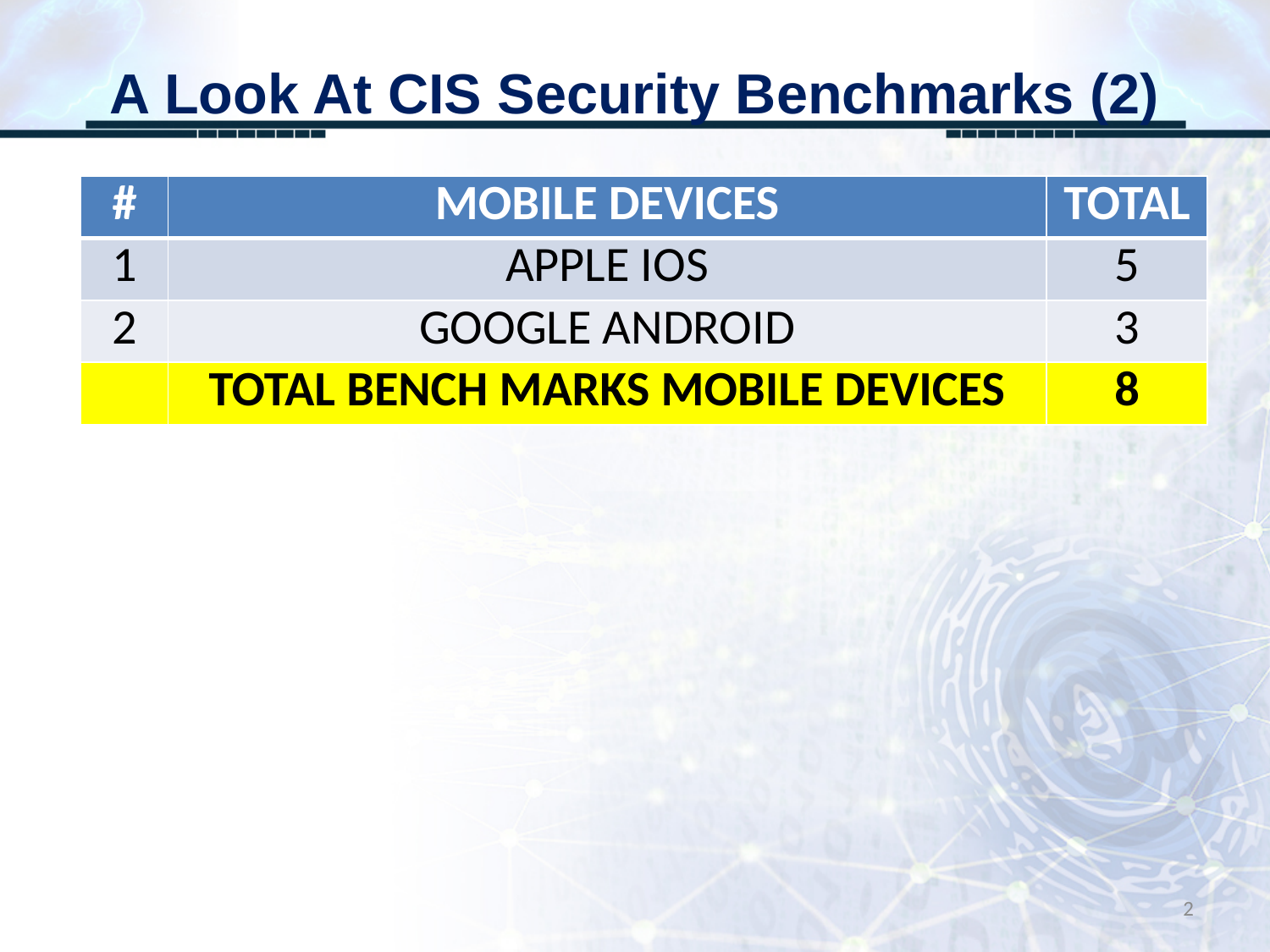

# A Look At CIS Security Benchmarks (2)
| # | MOBILE DEVICES | TOTAL |
| --- | --- | --- |
| 1 | APPLE IOS | 5 |
| 2 | GOOGLE ANDROID | 3 |
|  | TOTAL BENCH MARKS MOBILE DEVICES | 8 |
2